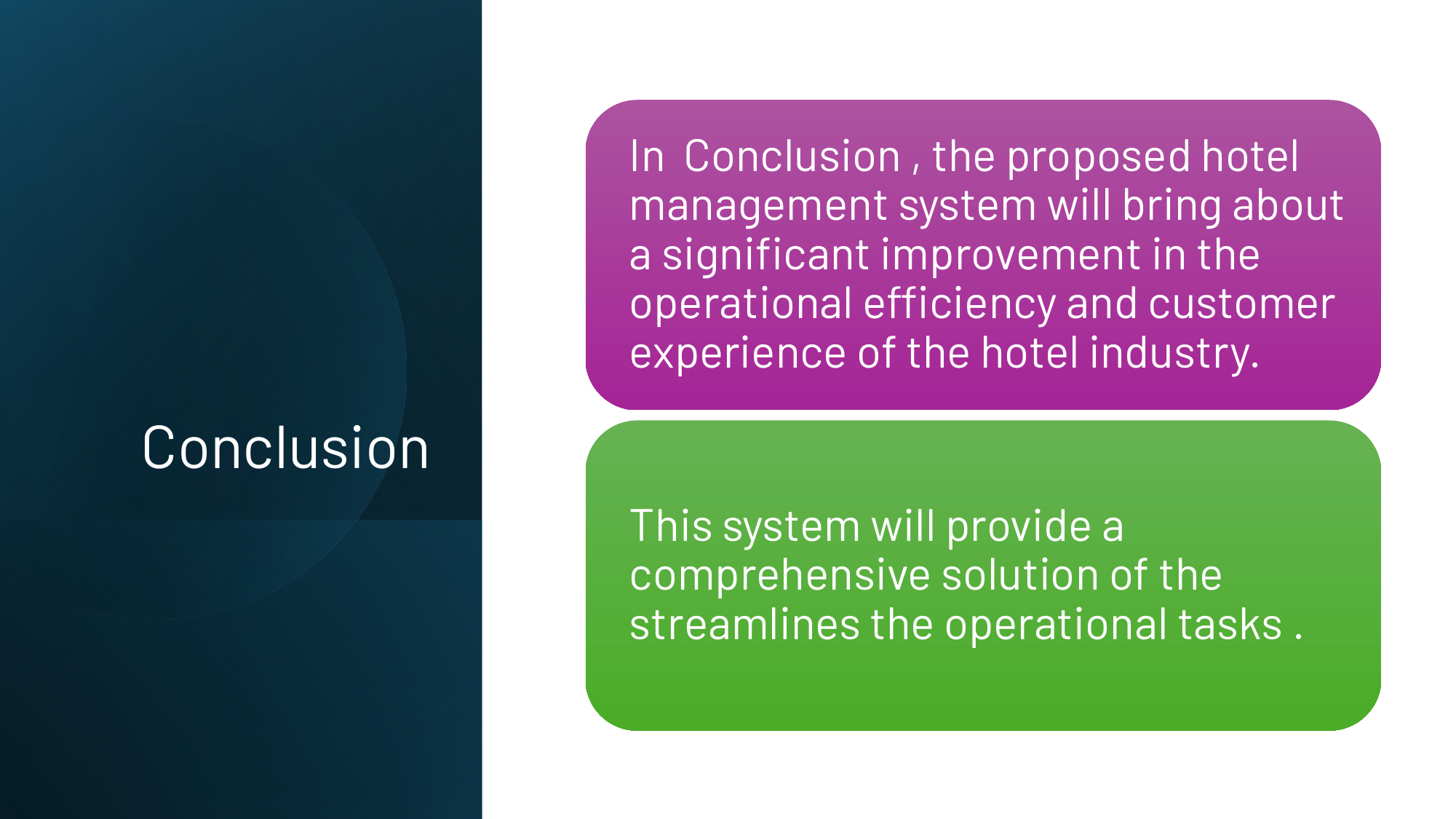

In  Conclusion , the proposed hotel management system will bring about a significant improvement in the operational efficiency and customer experience of the hotel industry.
This system will provide a comprehensive solution of the streamlines the operational tasks .

# Conclusion